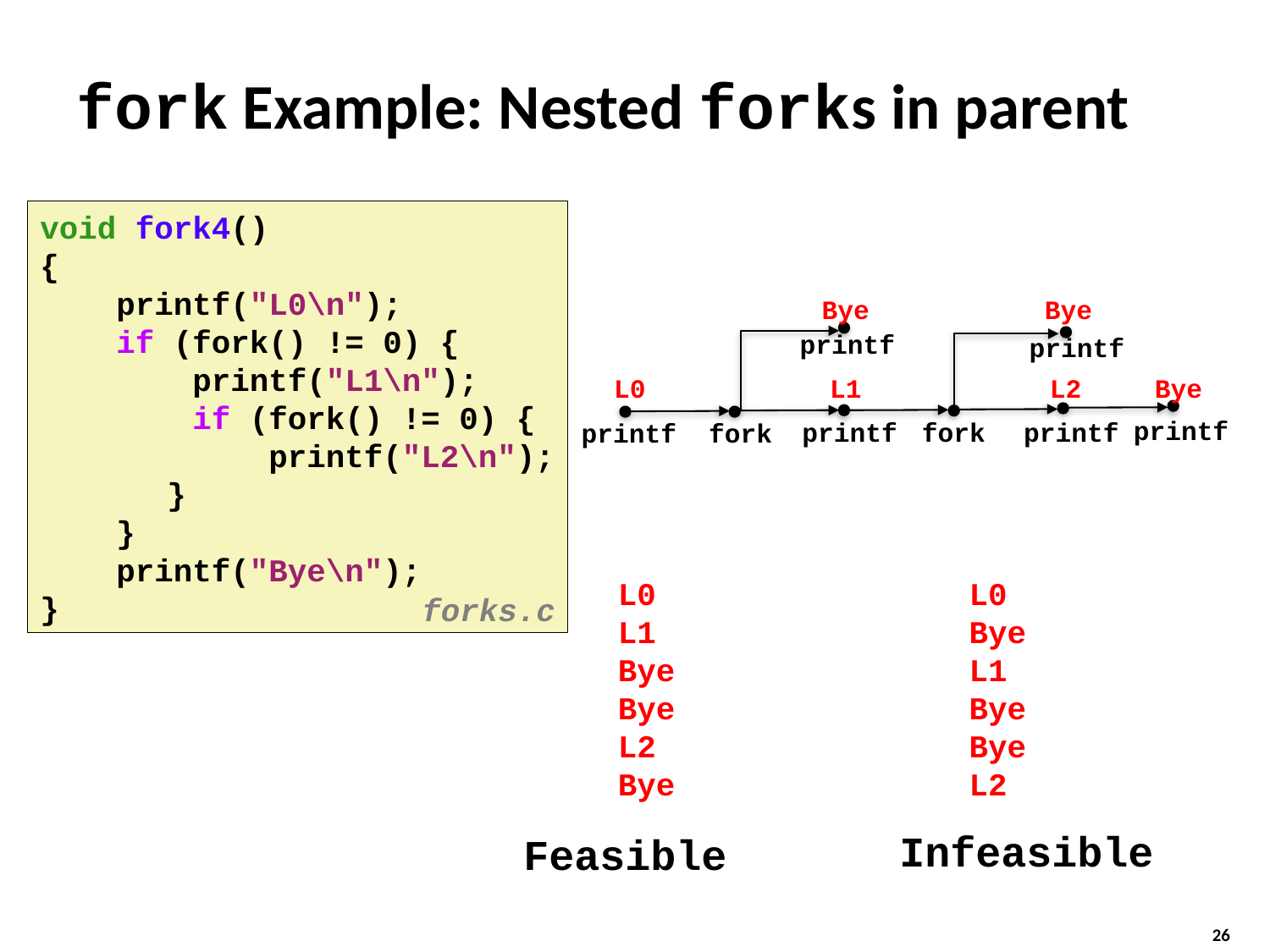

# fork Example: Nested forks in parent
void fork4()
{
    printf("L0\n");
    if (fork() != 0) {
        printf("L1\n");
        if (fork() != 0) {
            printf("L2\n");
	}
    }
    printf("Bye\n");
}
Bye
Bye
printf

printf

L0
L1
L2
Bye

printf
printf
fork
printf
printf
fork
L0
L1
Bye
Bye
L2
Bye
L0
Bye
L1
Bye
Bye
L2
forks.c
Infeasible
Feasible